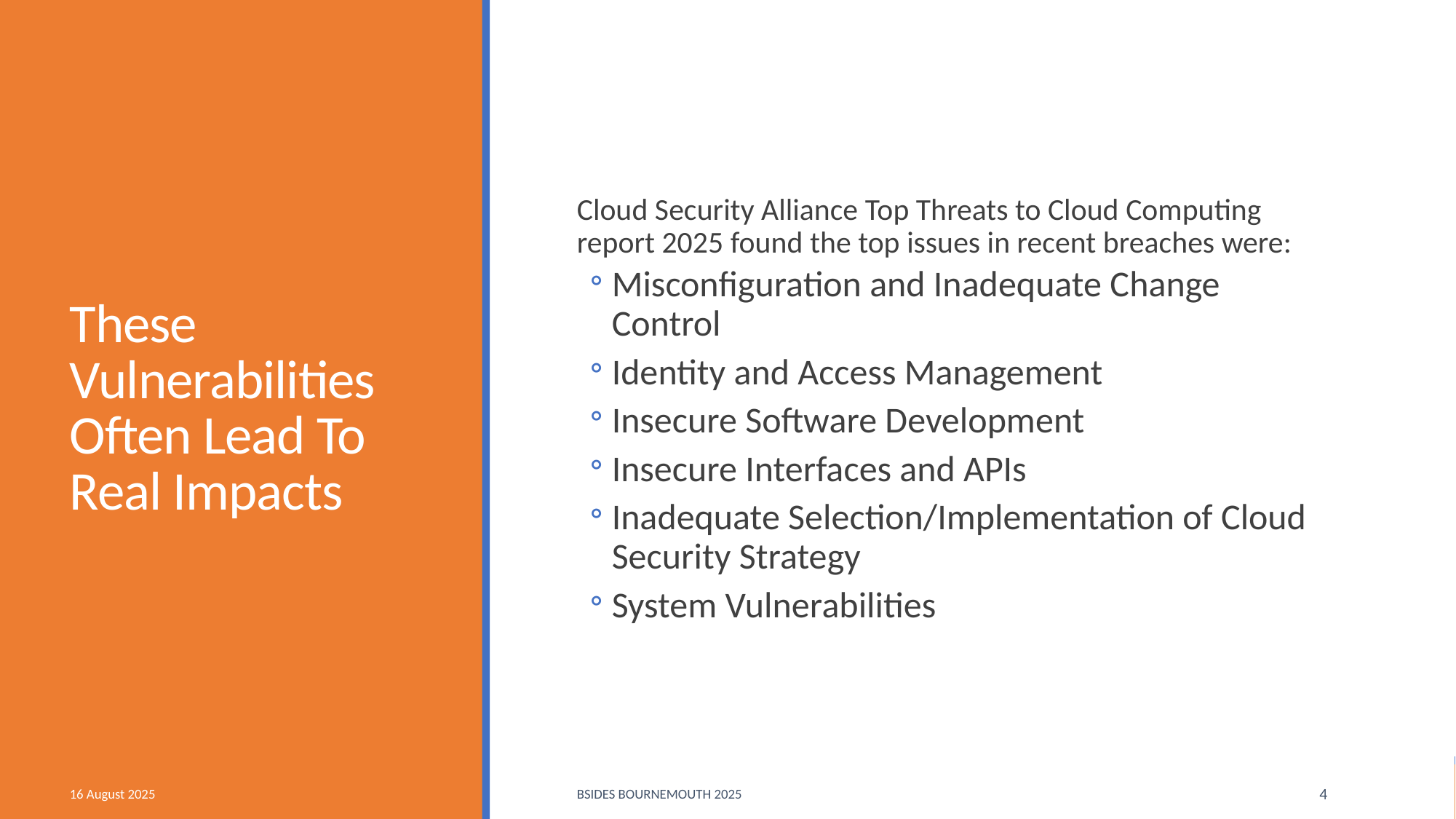

# These Vulnerabilities Often Lead To Real Impacts
Cloud Security Alliance Top Threats to Cloud Computing report 2025 found the top issues in recent breaches were:
Misconfiguration and Inadequate Change Control
Identity and Access Management
Insecure Software Development
Insecure Interfaces and APIs
Inadequate Selection/Implementation of Cloud Security Strategy
System Vulnerabilities
16 August 2025
BSides Bournemouth 2025
4